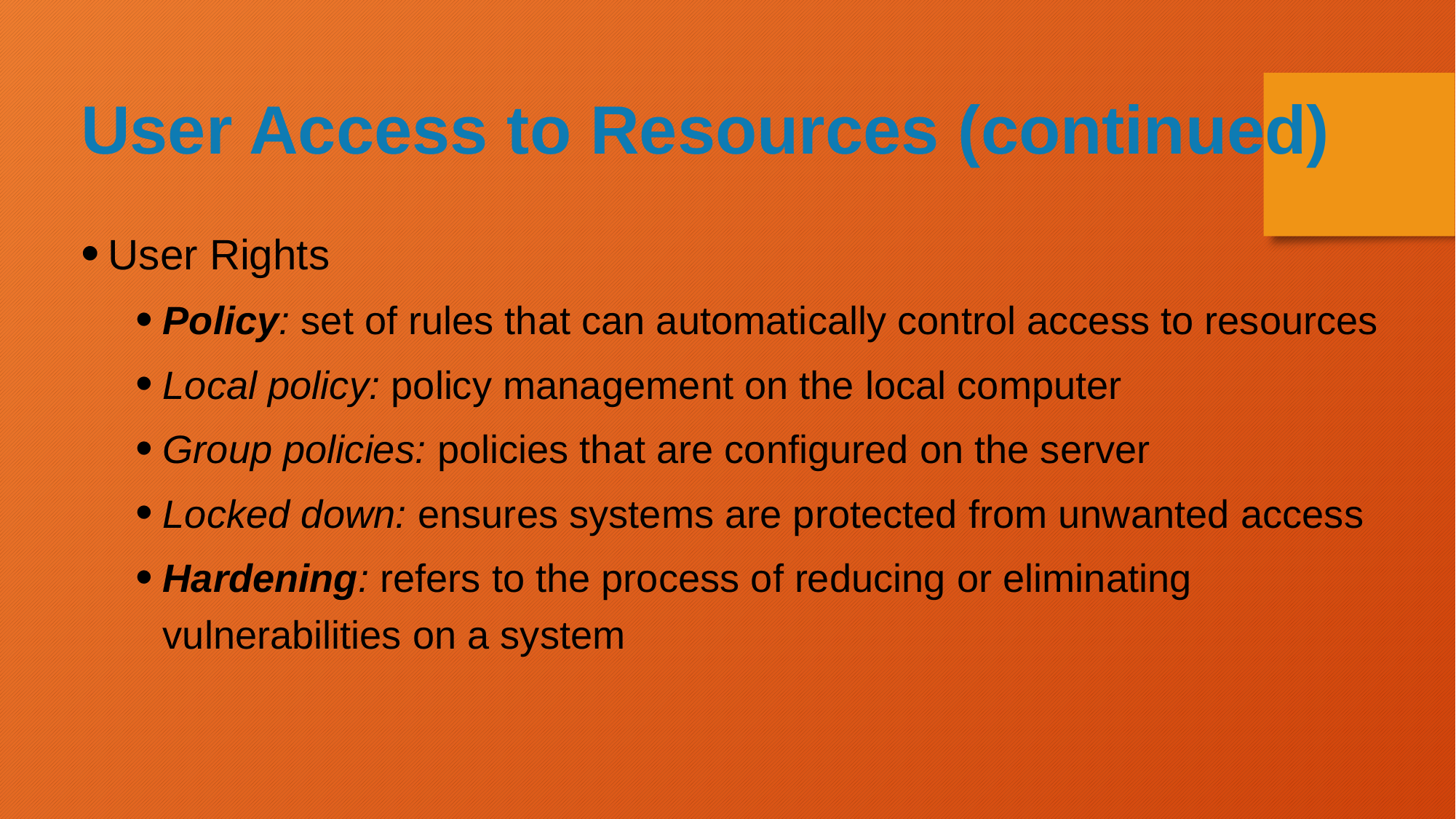

User Access to Resources (continued)
User Rights
Policy: set of rules that can automatically control access to resources
Local policy: policy management on the local computer
Group policies: policies that are configured on the server
Locked down: ensures systems are protected from unwanted access
Hardening: refers to the process of reducing or eliminating vulnerabilities on a system